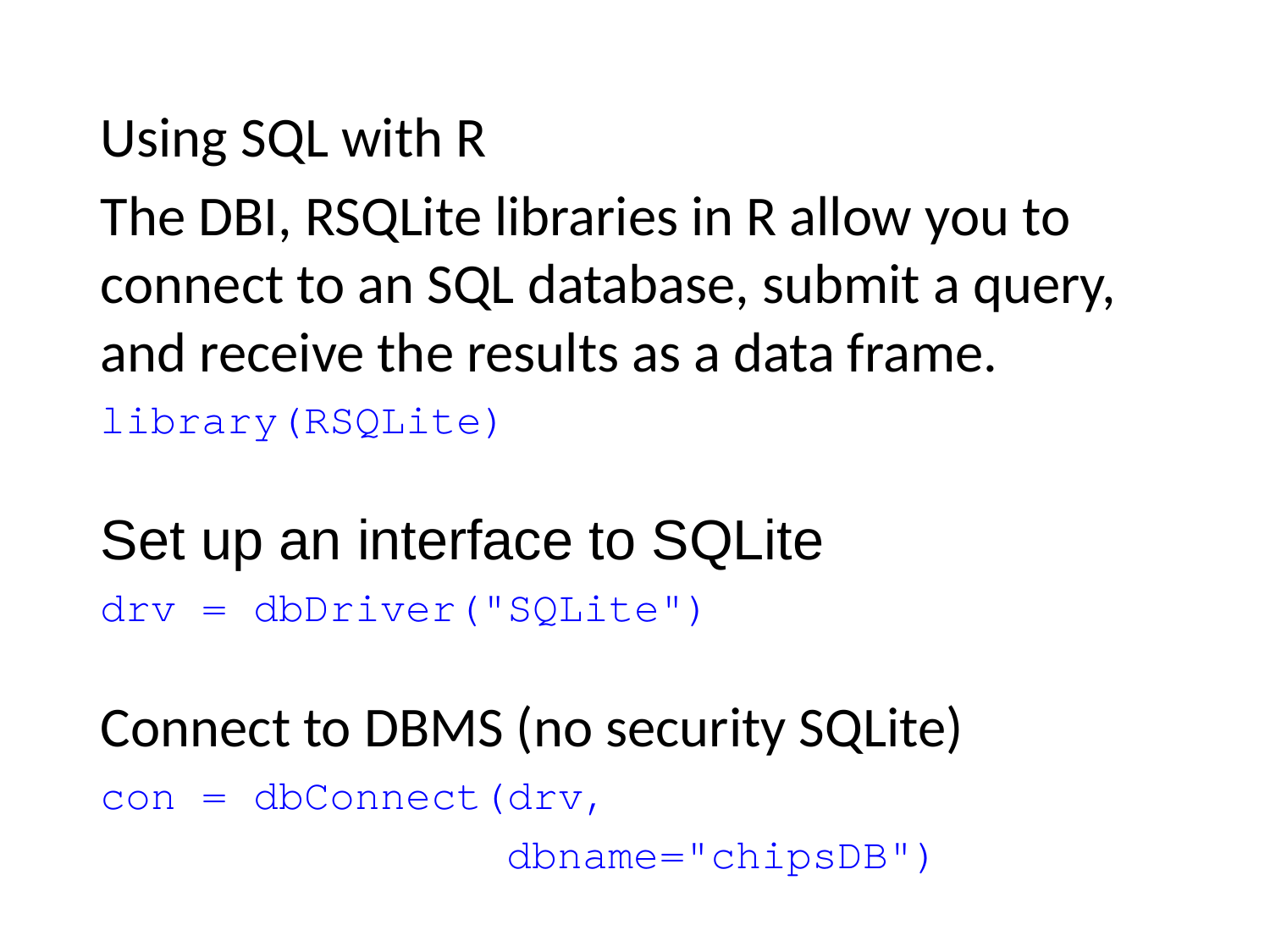

Using SQL with R
The DBI, RSQLite libraries in R allow you to connect to an SQL database, submit a query, and receive the results as a data frame.
library(RSQLite)

Set up an interface to SQLite
drv = dbDriver("SQLite")

Connect to DBMS (no security SQLite)
con = dbConnect(drv,
                dbname="chipsDB")